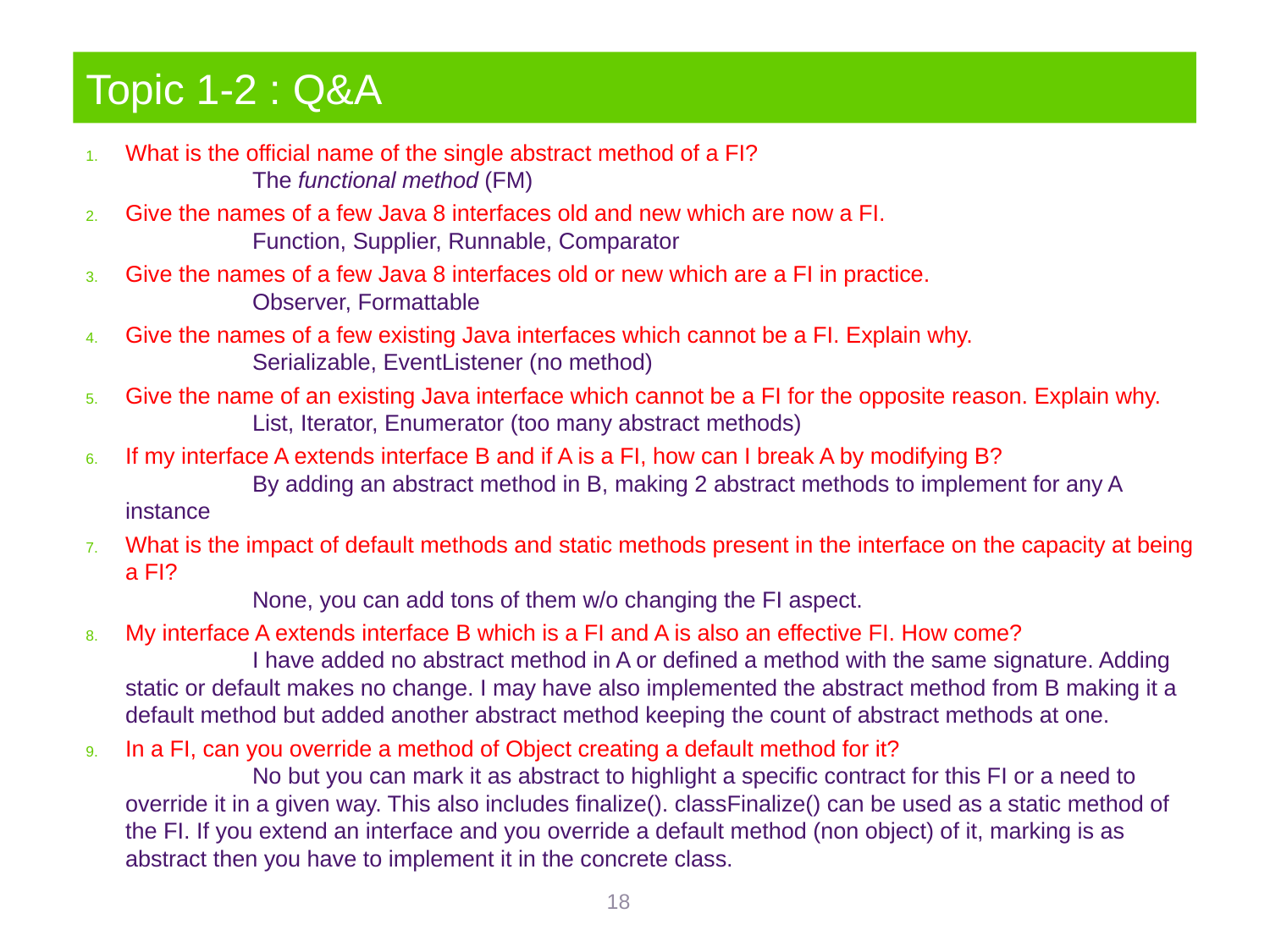

# Topic 1-2 : Q&A
What is the official name of the single abstract method of a FI?
	The functional method (FM)
Give the names of a few Java 8 interfaces old and new which are now a FI.
	Function, Supplier, Runnable, Comparator
Give the names of a few Java 8 interfaces old or new which are a FI in practice.
	Observer, Formattable
Give the names of a few existing Java interfaces which cannot be a FI. Explain why.
	Serializable, EventListener (no method)
Give the name of an existing Java interface which cannot be a FI for the opposite reason. Explain why.
	List, Iterator, Enumerator (too many abstract methods)
If my interface A extends interface B and if A is a FI, how can I break A by modifying B?
	By adding an abstract method in B, making 2 abstract methods to implement for any A instance
What is the impact of default methods and static methods present in the interface on the capacity at being a FI?
	None, you can add tons of them w/o changing the FI aspect.
My interface A extends interface B which is a FI and A is also an effective FI. How come?
	I have added no abstract method in A or defined a method with the same signature. Adding static or default makes no change. I may have also implemented the abstract method from B making it a default method but added another abstract method keeping the count of abstract methods at one.
In a FI, can you override a method of Object creating a default method for it?
	No but you can mark it as abstract to highlight a specific contract for this FI or a need to override it in a given way. This also includes finalize(). classFinalize() can be used as a static method of the FI. If you extend an interface and you override a default method (non object) of it, marking is as abstract then you have to implement it in the concrete class.